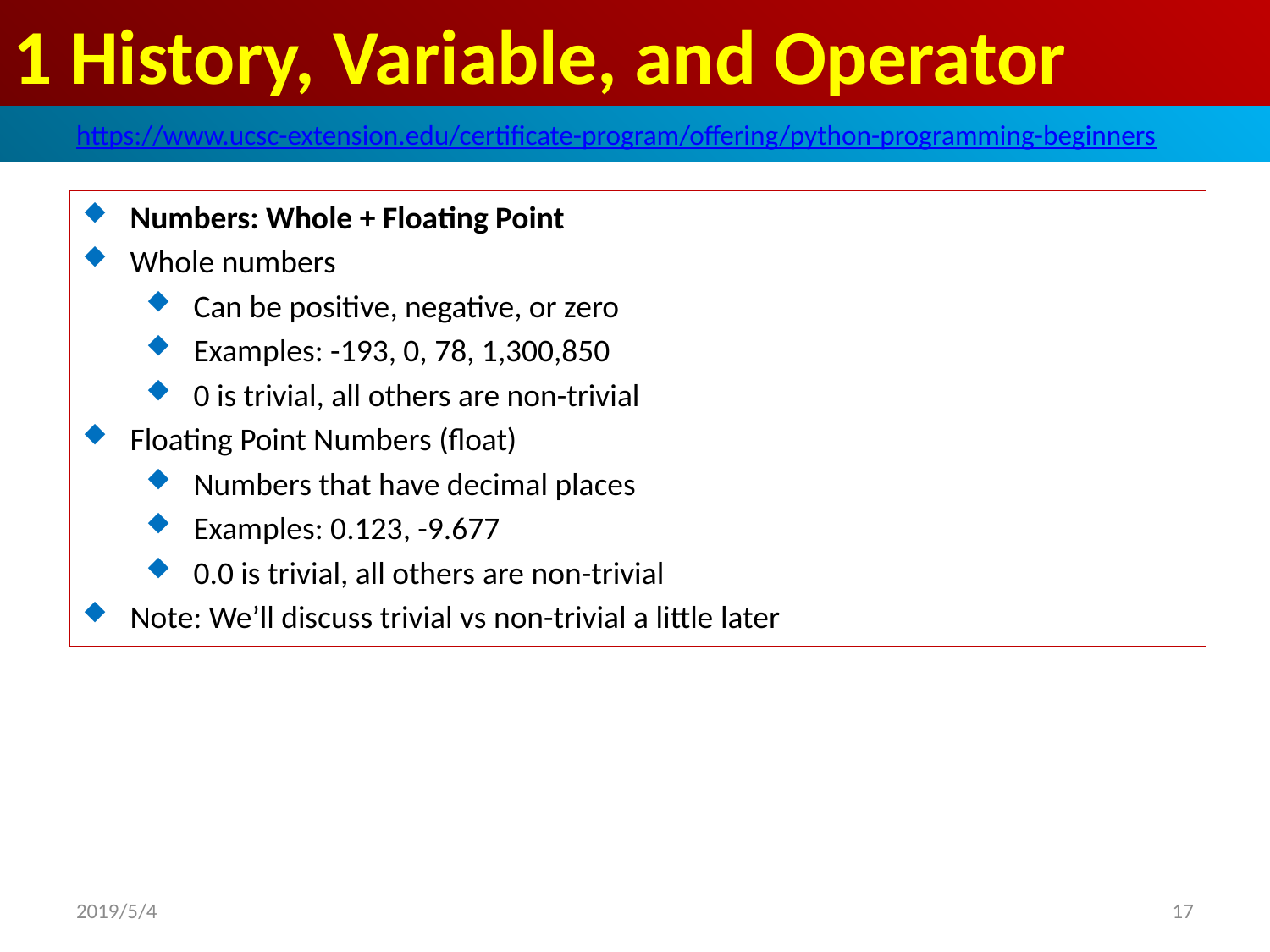

# 1 History, Variable, and Operator
https://www.ucsc-extension.edu/certificate-program/offering/python-programming-beginners
Numbers: Whole + Floating Point
Whole numbers
Can be positive, negative, or zero
Examples: -193, 0, 78, 1,300,850
0 is trivial, all others are non-trivial
Floating Point Numbers (float)
Numbers that have decimal places
Examples: 0.123, -9.677
0.0 is trivial, all others are non-trivial
Note: We’ll discuss trivial vs non-trivial a little later
2019/5/4
17